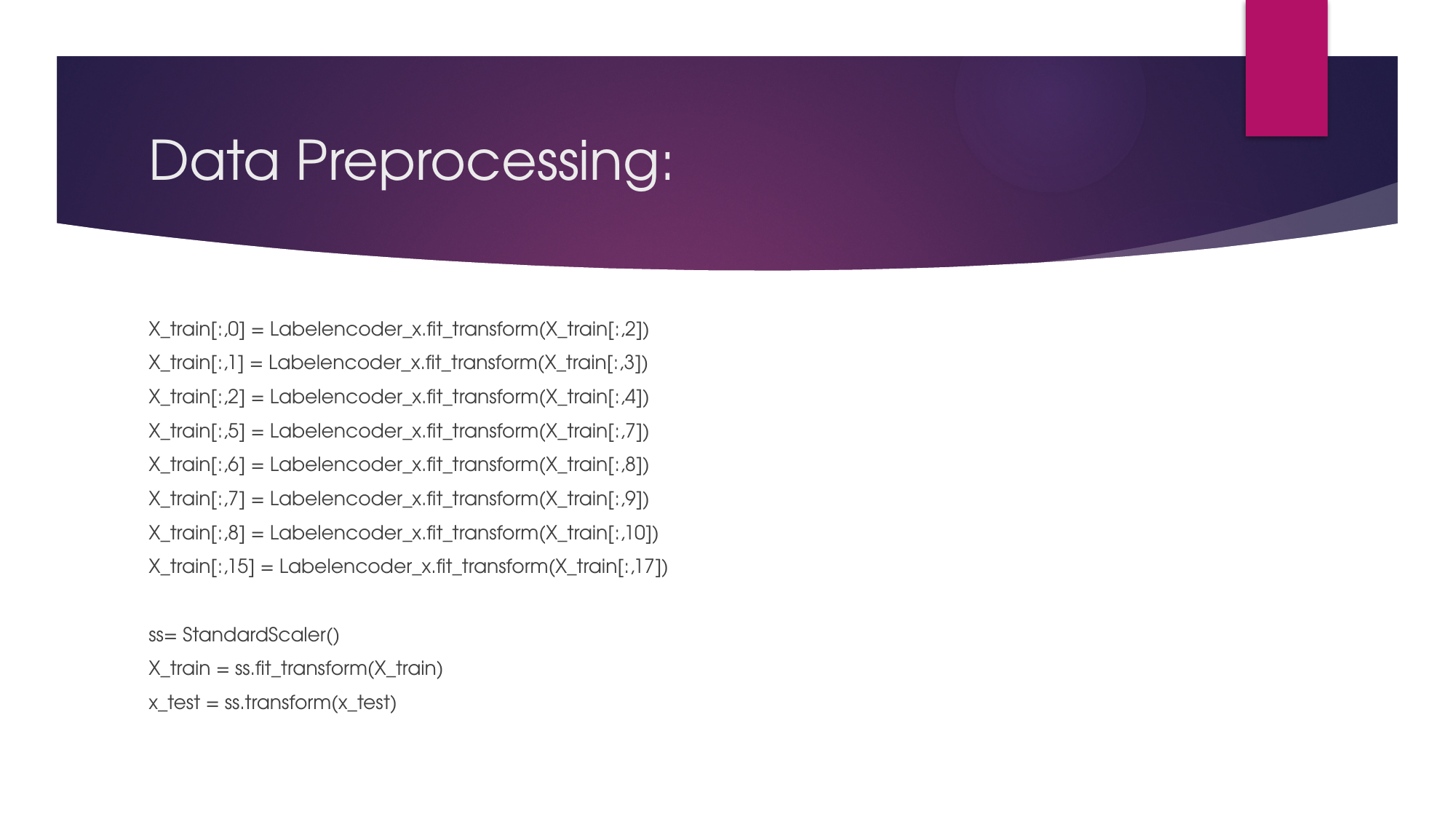

# Data Preprocessing:
X_train[:,0] = Labelencoder_x.fit_transform(X_train[:,2])
X_train[:,1] = Labelencoder_x.fit_transform(X_train[:,3])
X_train[:,2] = Labelencoder_x.fit_transform(X_train[:,4])
X_train[:,5] = Labelencoder_x.fit_transform(X_train[:,7])
X_train[:,6] = Labelencoder_x.fit_transform(X_train[:,8])
X_train[:,7] = Labelencoder_x.fit_transform(X_train[:,9])
X_train[:,8] = Labelencoder_x.fit_transform(X_train[:,10])
X_train[:,15] = Labelencoder_x.fit_transform(X_train[:,17])

ss= StandardScaler()
X_train = ss.fit_transform(X_train)
x_test = ss.transform(x_test)